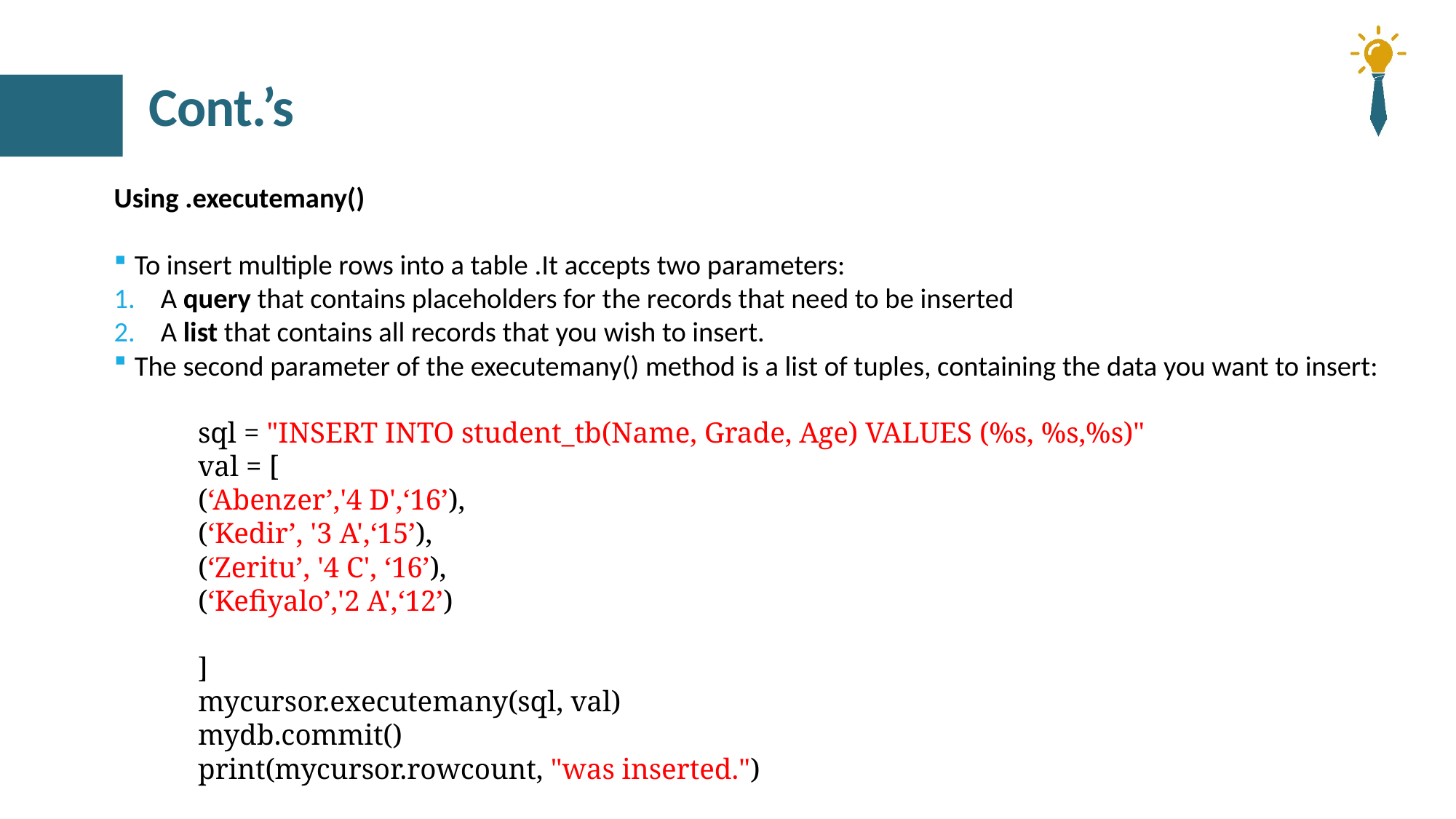

# Cont.’s
Using .executemany()

To insert multiple rows into a table .It accepts two parameters:
A query that contains placeholders for the records that need to be inserted
A list that contains all records that you wish to insert.
The second parameter of the executemany() method is a list of tuples, containing the data you want to insert:

	sql = "INSERT INTO student_tb(Name, Grade, Age) VALUES (%s, %s,%s)"
	val = [
  	(‘Abenzer’,'4 D',‘16’),
	(‘Kedir’, '3 A',‘15’),
	(‘Zeritu’, '4 C', ‘16’),
	(‘Kefiyalo’,'2 A',‘12’)

 	]
	mycursor.executemany(sql, val)
	mydb.commit()
	print(mycursor.rowcount, "was inserted.")